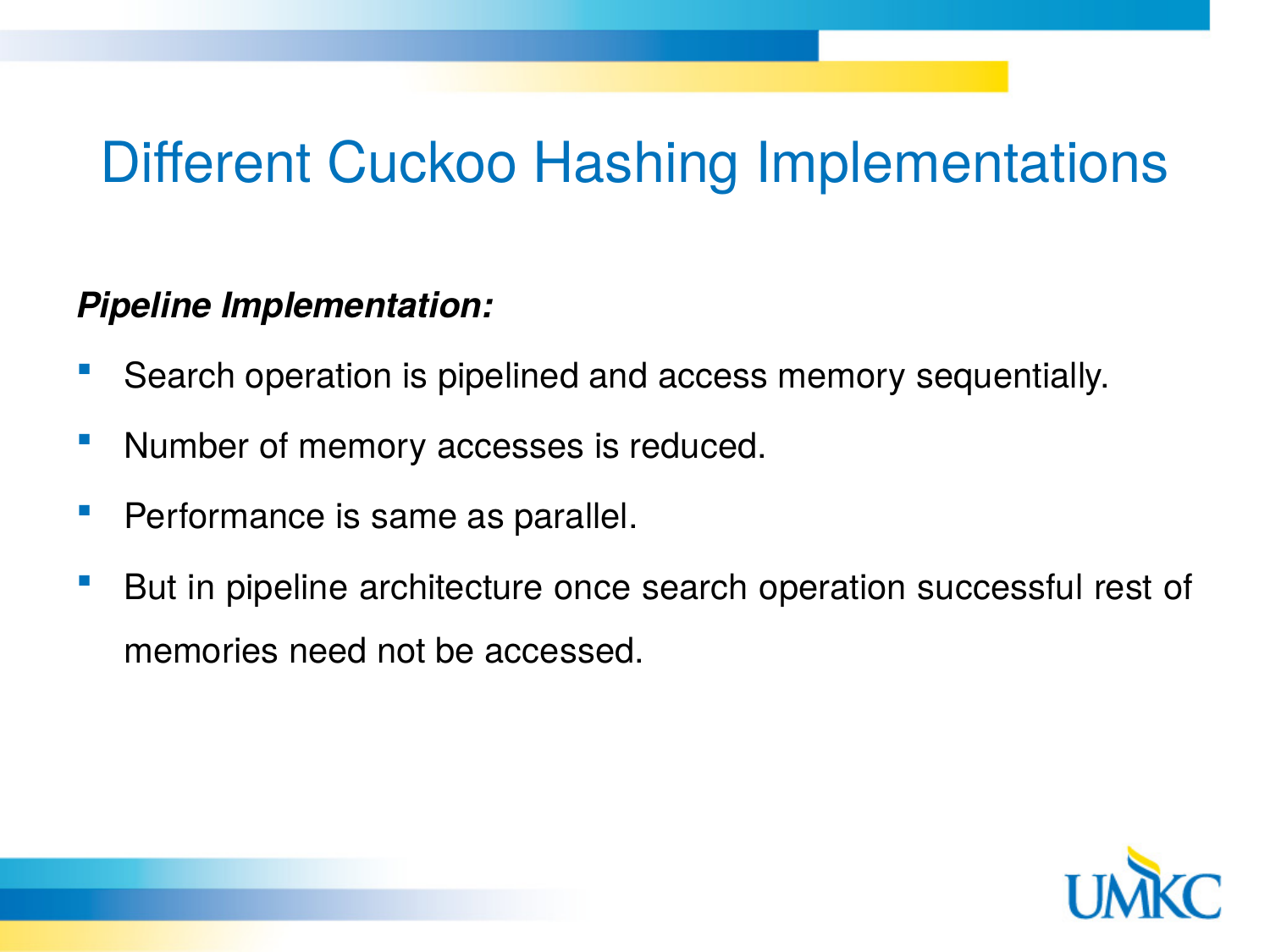

# Different Cuckoo Hashing Implementations
Pipeline Implementation:
Search operation is pipelined and access memory sequentially.
Number of memory accesses is reduced.
Performance is same as parallel.
But in pipeline architecture once search operation successful rest of memories need not be accessed.